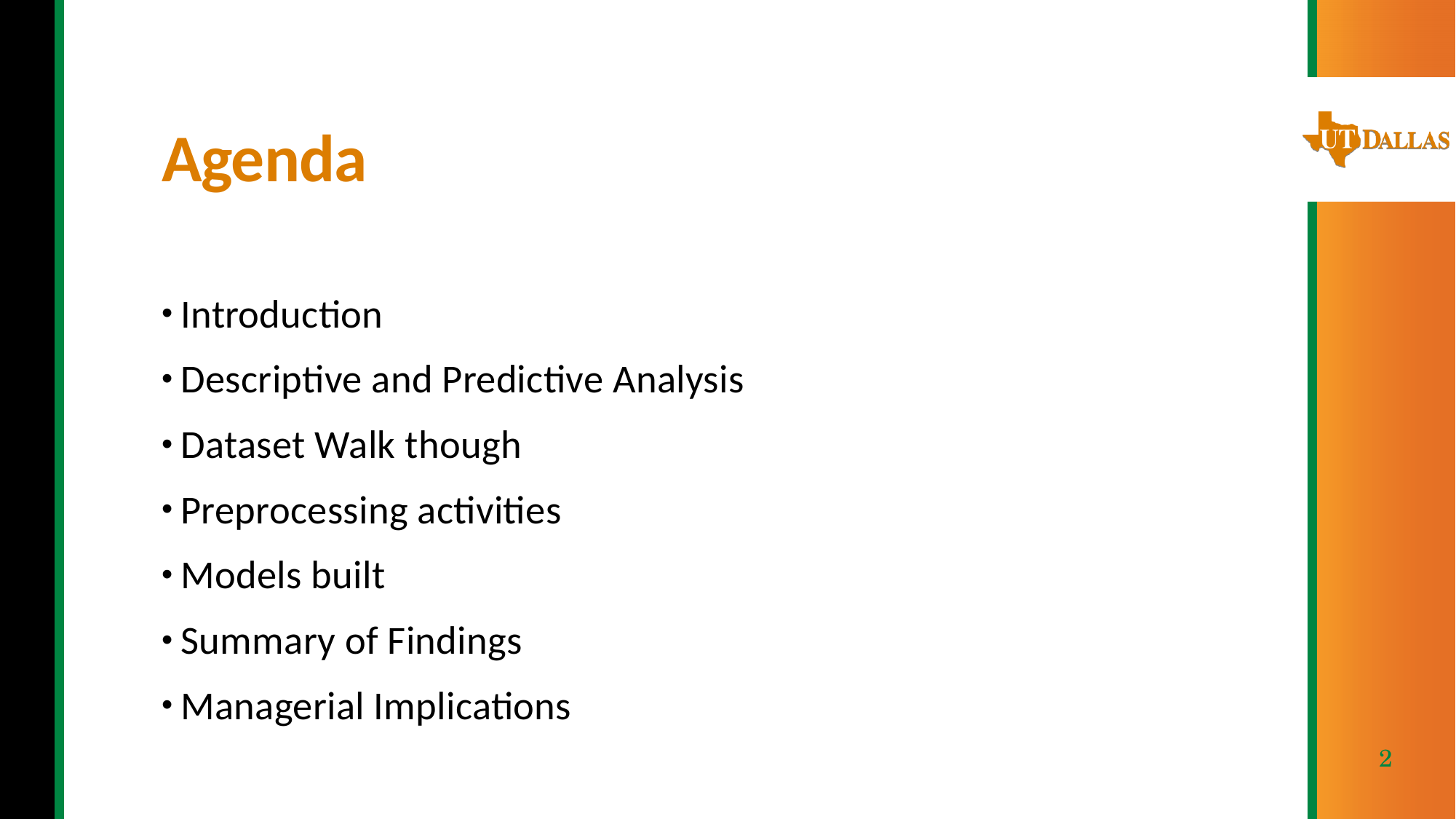

# Agenda

Introduction
Descriptive and Predictive Analysis
Dataset Walk though
Preprocessing activities
Models built
Summary of Findings
Managerial Implications

2